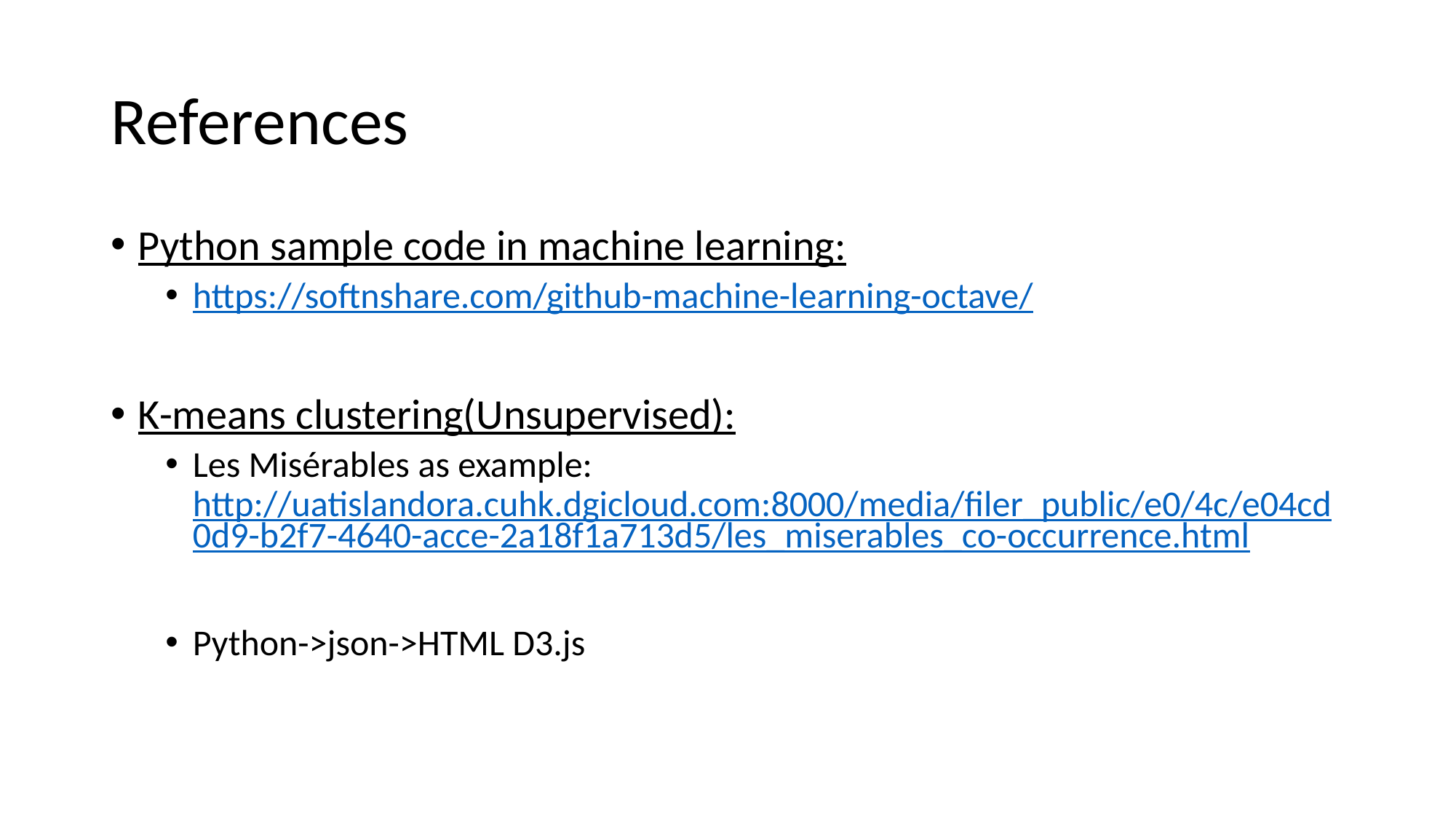

# References
Python sample code in machine learning:
https://softnshare.com/github-machine-learning-octave/

K-means clustering(Unsupervised):
Les Misérables as example: http://uatislandora.cuhk.dgicloud.com:8000/media/filer_public/e0/4c/e04cd0d9-b2f7-4640-acce-2a18f1a713d5/les_miserables_co-occurrence.html

Python->json->HTML D3.js